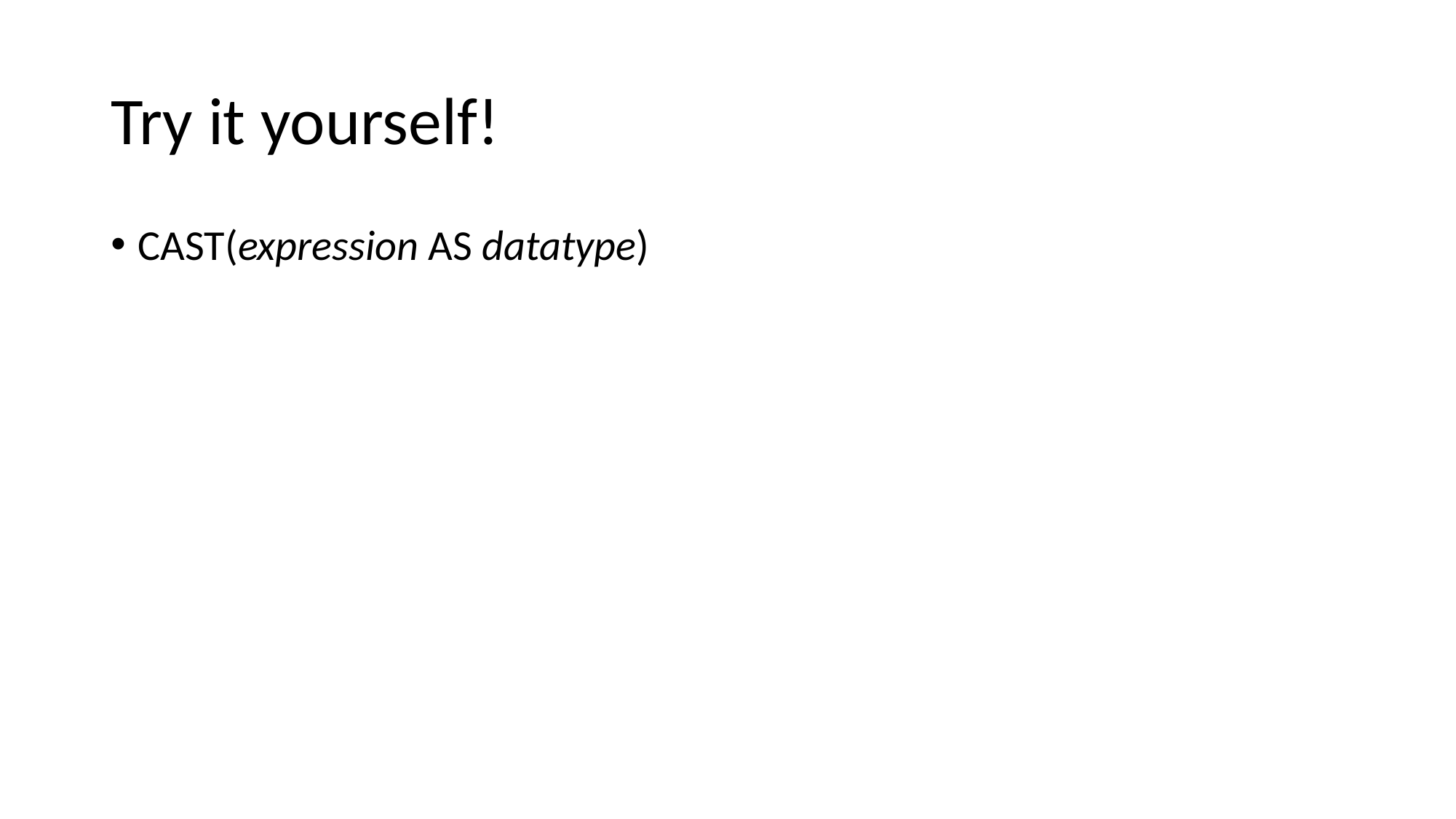

# Try it yourself!
CAST(expression AS datatype)